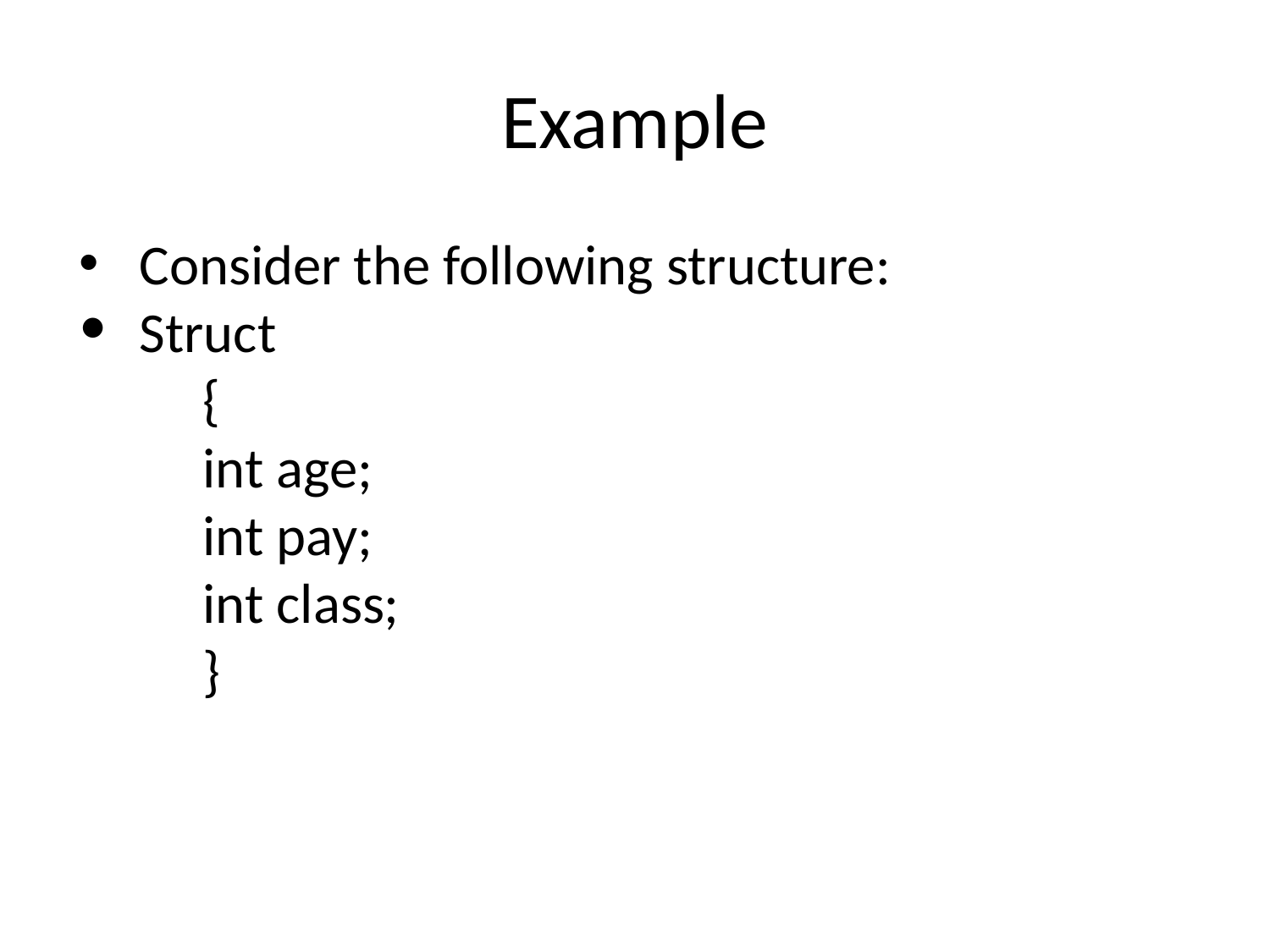

Example
Consider the following structure:
Struct
{
int age;
int pay;
int class;
}